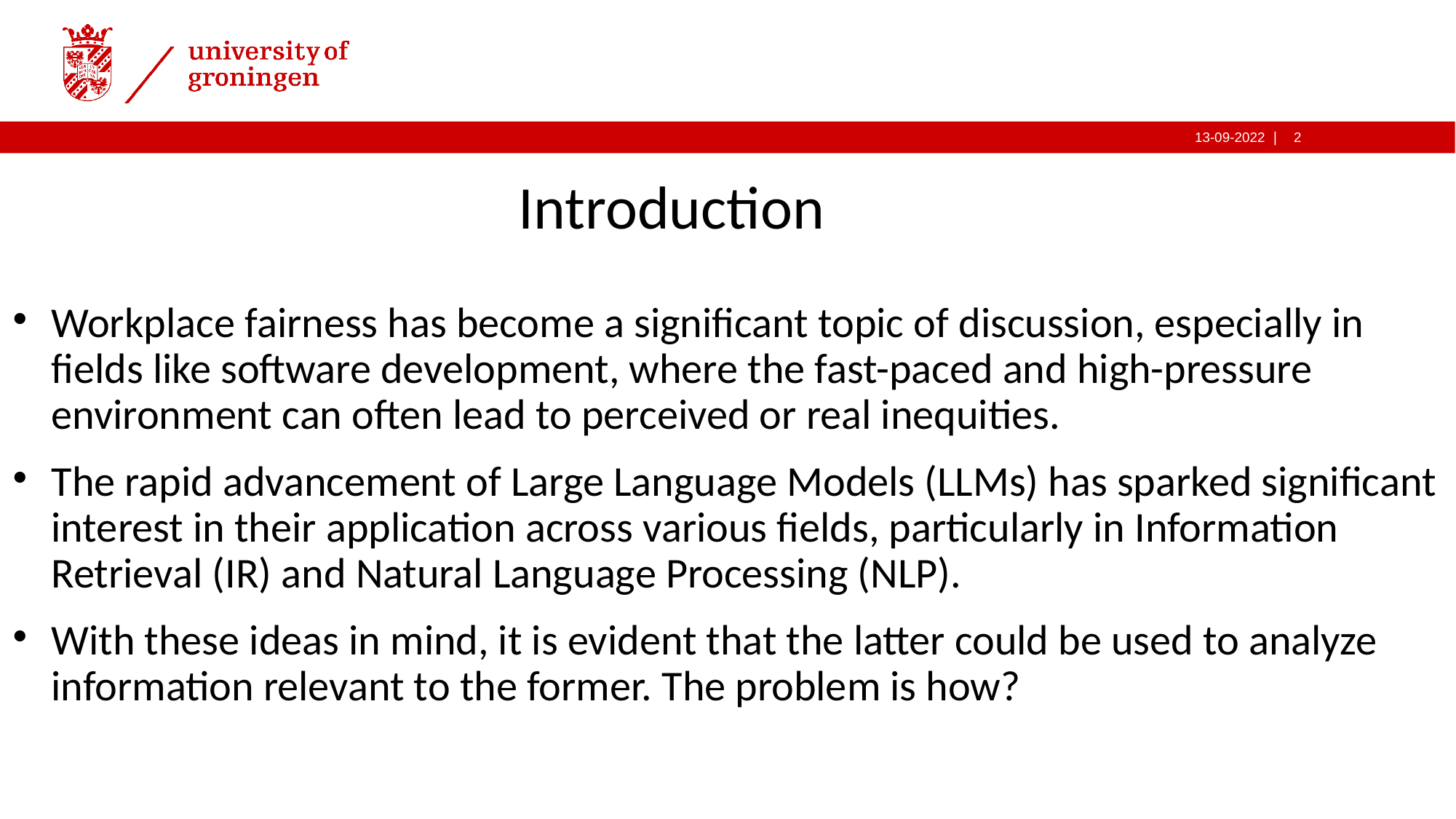

Introduction
Workplace fairness has become a significant topic of discussion, especially in fields like software development, where the fast-paced and high-pressure environment can often lead to perceived or real inequities.
The rapid advancement of Large Language Models (LLMs) has sparked significant interest in their application across various fields, particularly in Information Retrieval (IR) and Natural Language Processing (NLP).
With these ideas in mind, it is evident that the latter could be used to analyze information relevant to the former. The problem is how?